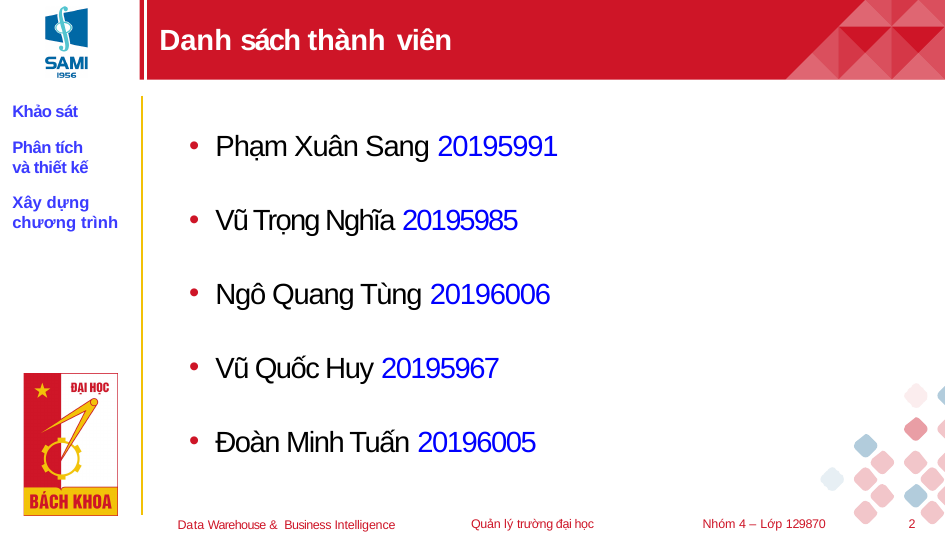

# Danh sách thành viên

Khảo sát
Phạm Xuân Sang 20195991
Vũ Trọng Nghĩa 20195985
Ngô Quang Tùng 20196006
Vũ Quốc Huy 20195967
Đoàn Minh Tuấn 20196005
Phân tích và thiết kế
Xây dựng chương trình

Quản lý trường đại học
Nhóm 4 – Lớp 129870
2
Data Warehouse & Business Intelligence